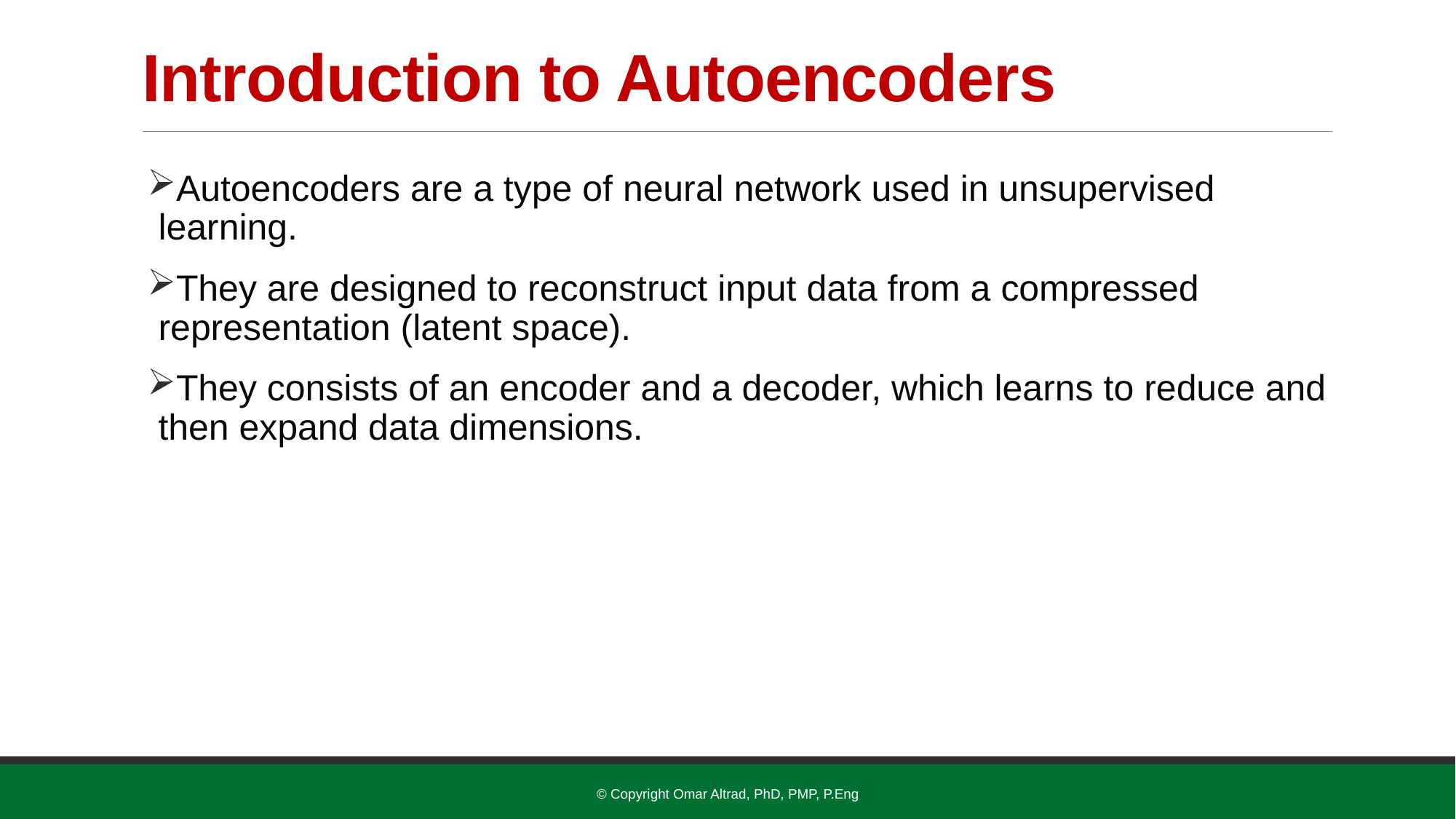

# Introduction to Autoencoders
Autoencoders are a type of neural network used in unsupervised learning.
They are designed to reconstruct input data from a compressed representation (latent space).
They consists of an encoder and a decoder, which learns to reduce and then expand data dimensions.
© Copyright Omar Altrad, PhD, PMP, P.Eng